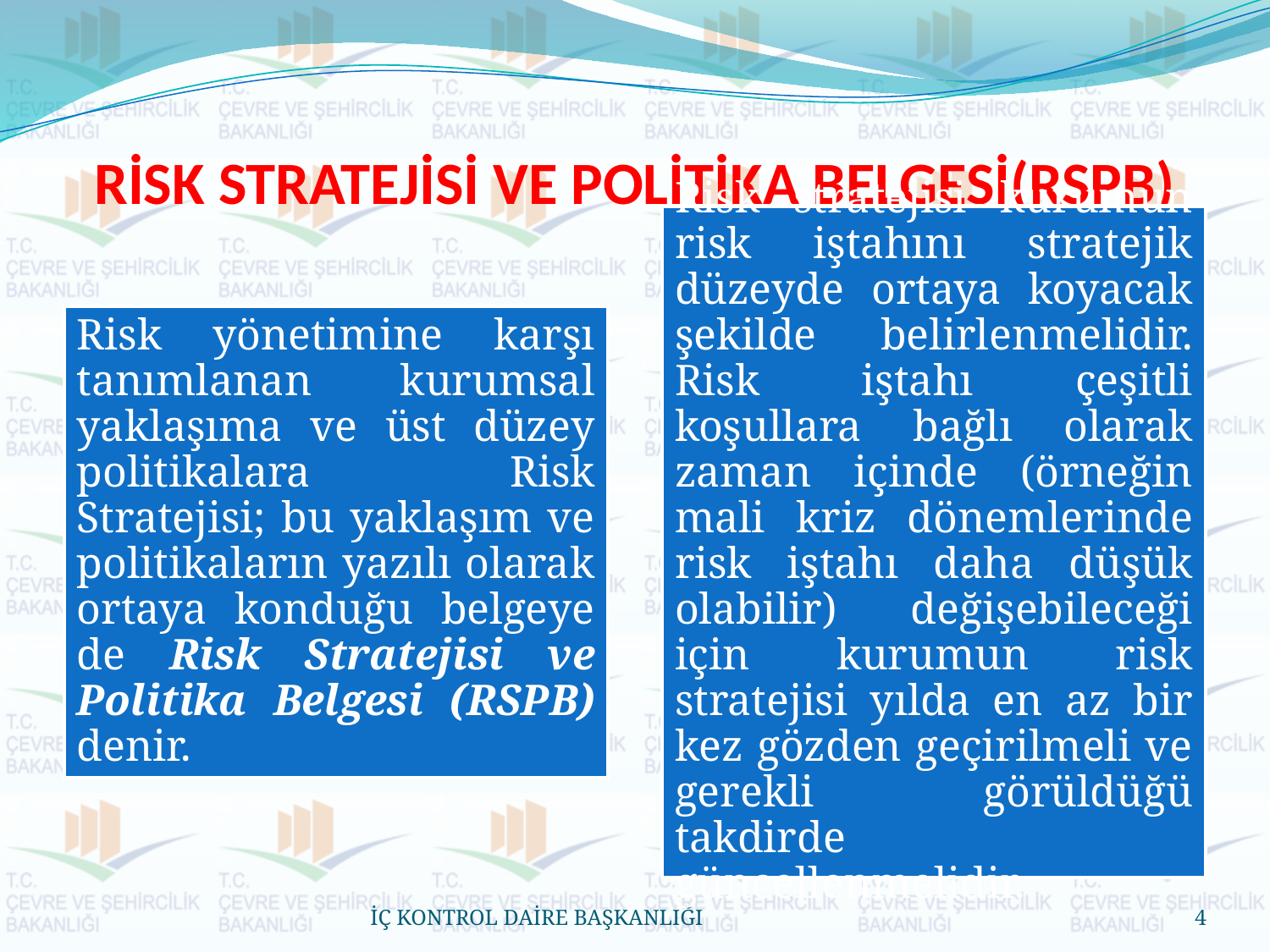

# RİSK STRATEJİSİ VE POLİTİKA BELGESİ(RSPB)
Risk yönetimine karşı tanımlanan kurumsal yaklaşıma ve üst düzey politikalara Risk Stratejisi; bu yaklaşım ve politikaların yazılı olarak ortaya konduğu belgeye de Risk Stratejisi ve Politika Belgesi (RSPB) denir.
Risk stratejisi kurumun risk iştahını stratejik düzeyde ortaya koyacak şekilde belirlenmelidir. Risk iştahı çeşitli koşullara bağlı olarak zaman içinde (örneğin mali kriz dönemlerinde risk iştahı daha düşük olabilir) değişebileceği için kurumun risk stratejisi yılda en az bir kez gözden geçirilmeli ve gerekli görüldüğü takdirde güncellenmelidir.
İÇ KONTROL DAİRE BAŞKANLIĞI
4